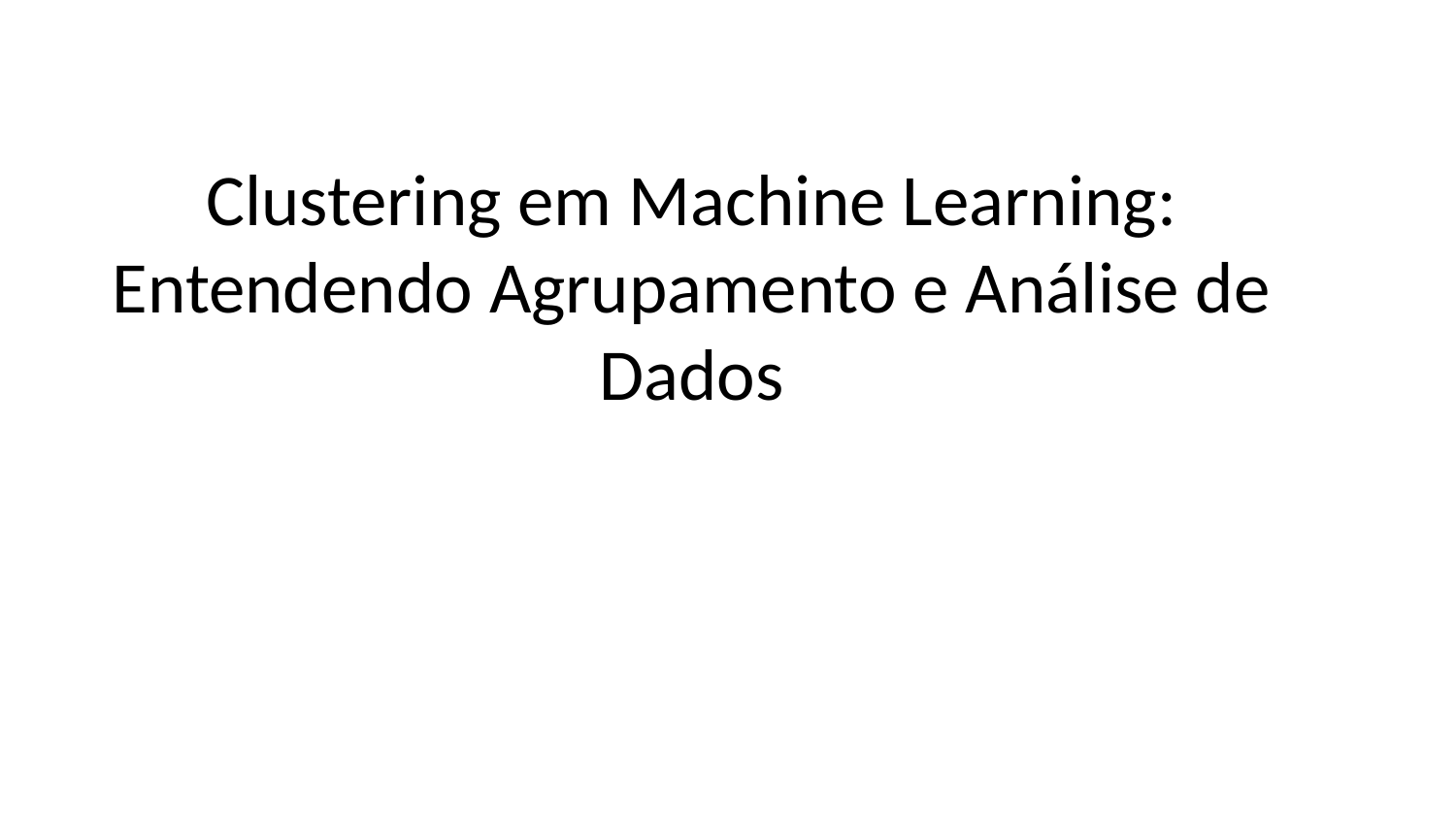

Clustering em Machine Learning: Entendendo Agrupamento e Análise de Dados